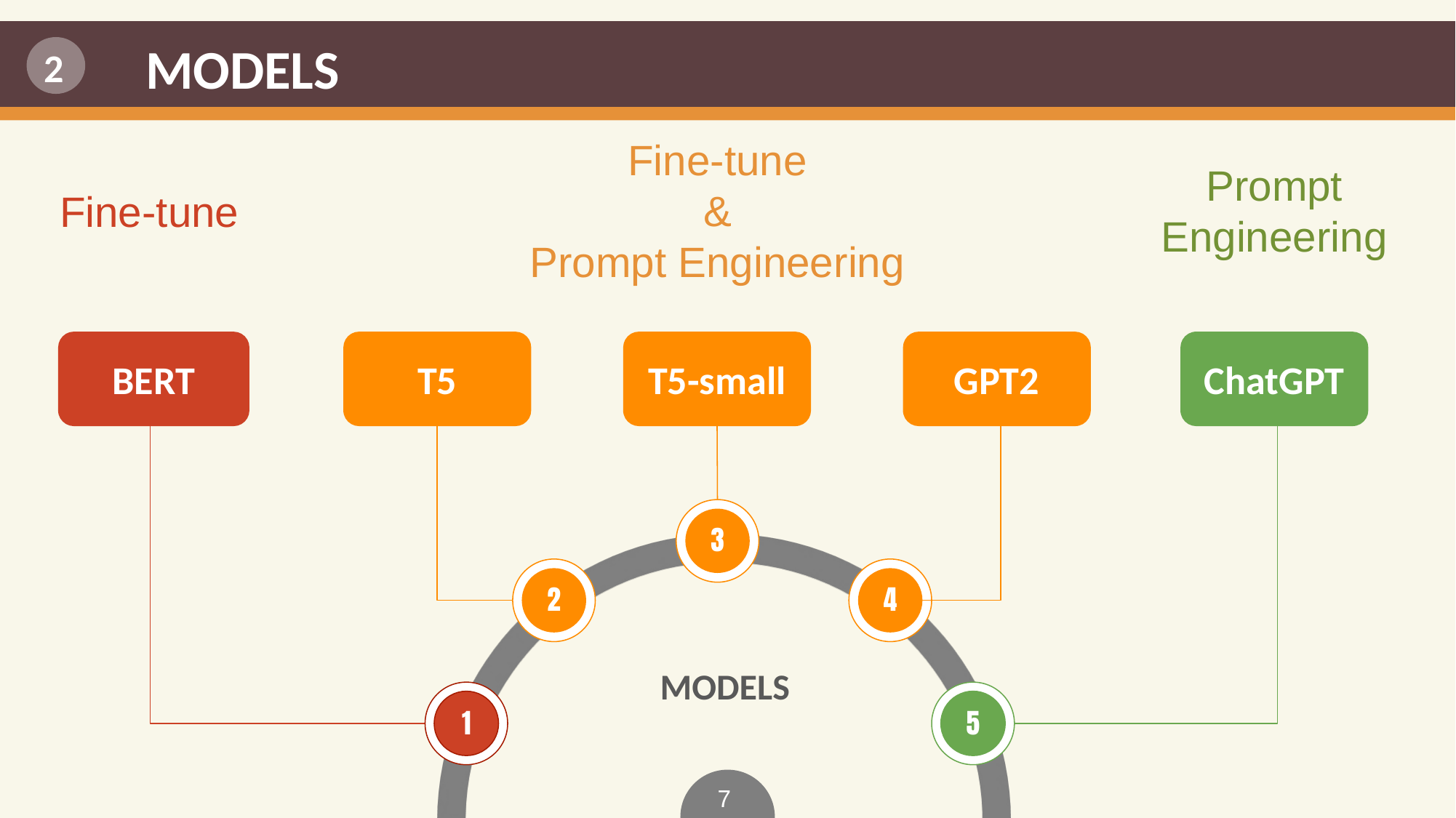

MODELS
2

Fine-tune
&
Prompt Engineering
Prompt Engineering
Fine-tune
BERT
T5
T5-small
GPT2
ChatGPT

3

4

2

1

5